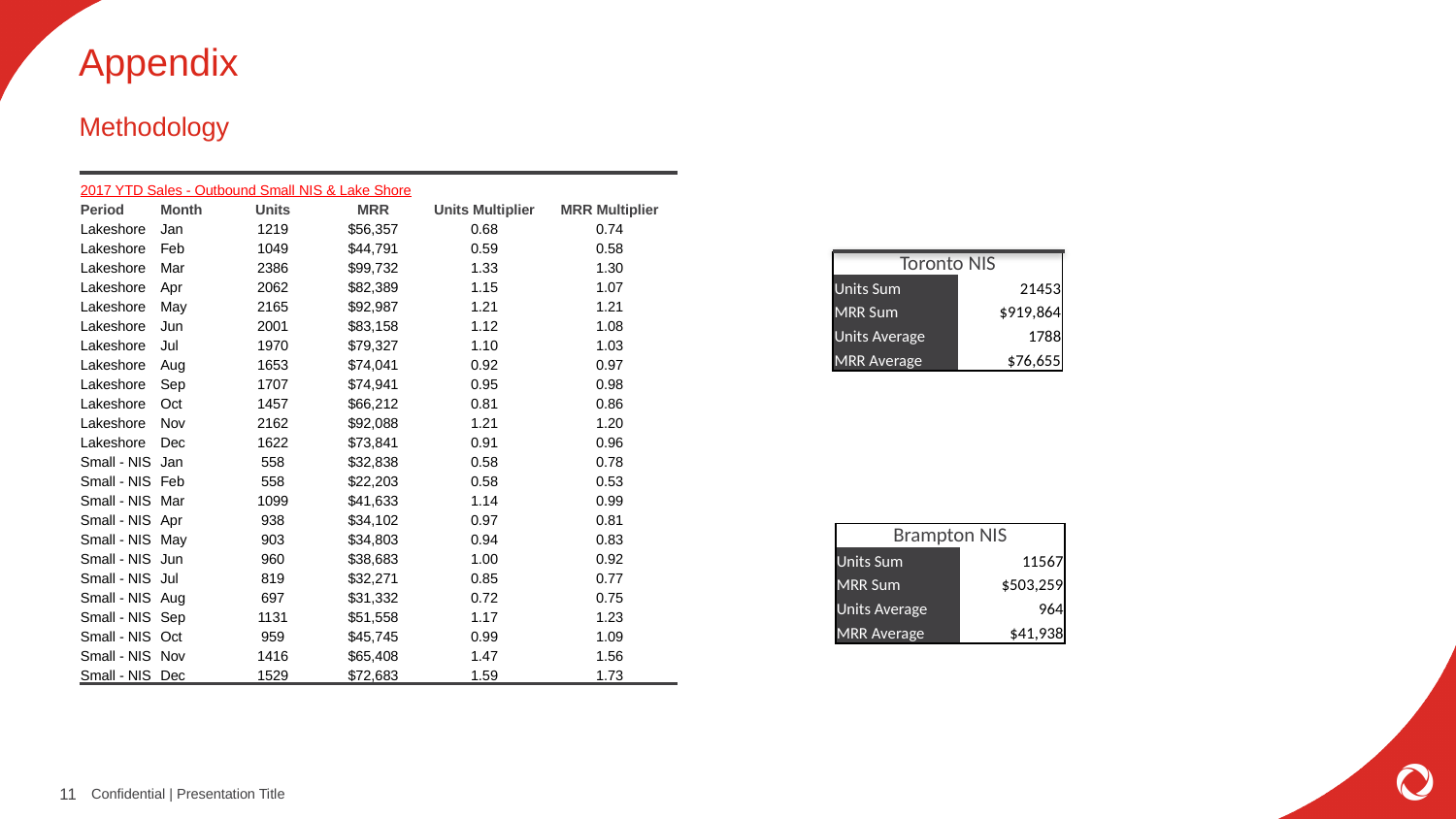

# Appendix
Methodology
| 2017 YTD Sales - Outbound Small NIS & Lake Shore |  |  |  |  |  |
| --- | --- | --- | --- | --- | --- |
| Period | Month | Units | MRR | Units Multiplier | MRR Multiplier |
| Lakeshore | Jan | 1219 | $56,357 | 0.68 | 0.74 |
| Lakeshore | Feb | 1049 | $44,791 | 0.59 | 0.58 |
| Lakeshore | Mar | 2386 | $99,732 | 1.33 | 1.30 |
| Lakeshore | Apr | 2062 | $82,389 | 1.15 | 1.07 |
| Lakeshore | May | 2165 | $92,987 | 1.21 | 1.21 |
| Lakeshore | Jun | 2001 | $83,158 | 1.12 | 1.08 |
| Lakeshore | Jul | 1970 | $79,327 | 1.10 | 1.03 |
| Lakeshore | Aug | 1653 | $74,041 | 0.92 | 0.97 |
| Lakeshore | Sep | 1707 | $74,941 | 0.95 | 0.98 |
| Lakeshore | Oct | 1457 | $66,212 | 0.81 | 0.86 |
| Lakeshore | Nov | 2162 | $92,088 | 1.21 | 1.20 |
| Lakeshore | Dec | 1622 | $73,841 | 0.91 | 0.96 |
| Small - NIS | Jan | 558 | $32,838 | 0.58 | 0.78 |
| Small - NIS | Feb | 558 | $22,203 | 0.58 | 0.53 |
| Small - NIS | Mar | 1099 | $41,633 | 1.14 | 0.99 |
| Small - NIS | Apr | 938 | $34,102 | 0.97 | 0.81 |
| Small - NIS | May | 903 | $34,803 | 0.94 | 0.83 |
| Small - NIS | Jun | 960 | $38,683 | 1.00 | 0.92 |
| Small - NIS | Jul | 819 | $32,271 | 0.85 | 0.77 |
| Small - NIS | Aug | 697 | $31,332 | 0.72 | 0.75 |
| Small - NIS | Sep | 1131 | $51,558 | 1.17 | 1.23 |
| Small - NIS | Oct | 959 | $45,745 | 0.99 | 1.09 |
| Small - NIS | Nov | 1416 | $65,408 | 1.47 | 1.56 |
| Small - NIS | Dec | 1529 | $72,683 | 1.59 | 1.73 |
| Toronto NIS |  |
| --- | --- |
| Units Sum | 21453 |
| MRR Sum | $919,864 |
| Units Average | 1788 |
| MRR Average | $76,655 |
| Brampton NIS |  |
| --- | --- |
| Units Sum | 11567 |
| MRR Sum | $503,259 |
| Units Average | 964 |
| MRR Average | $41,938 |

Confidential | Presentation Title